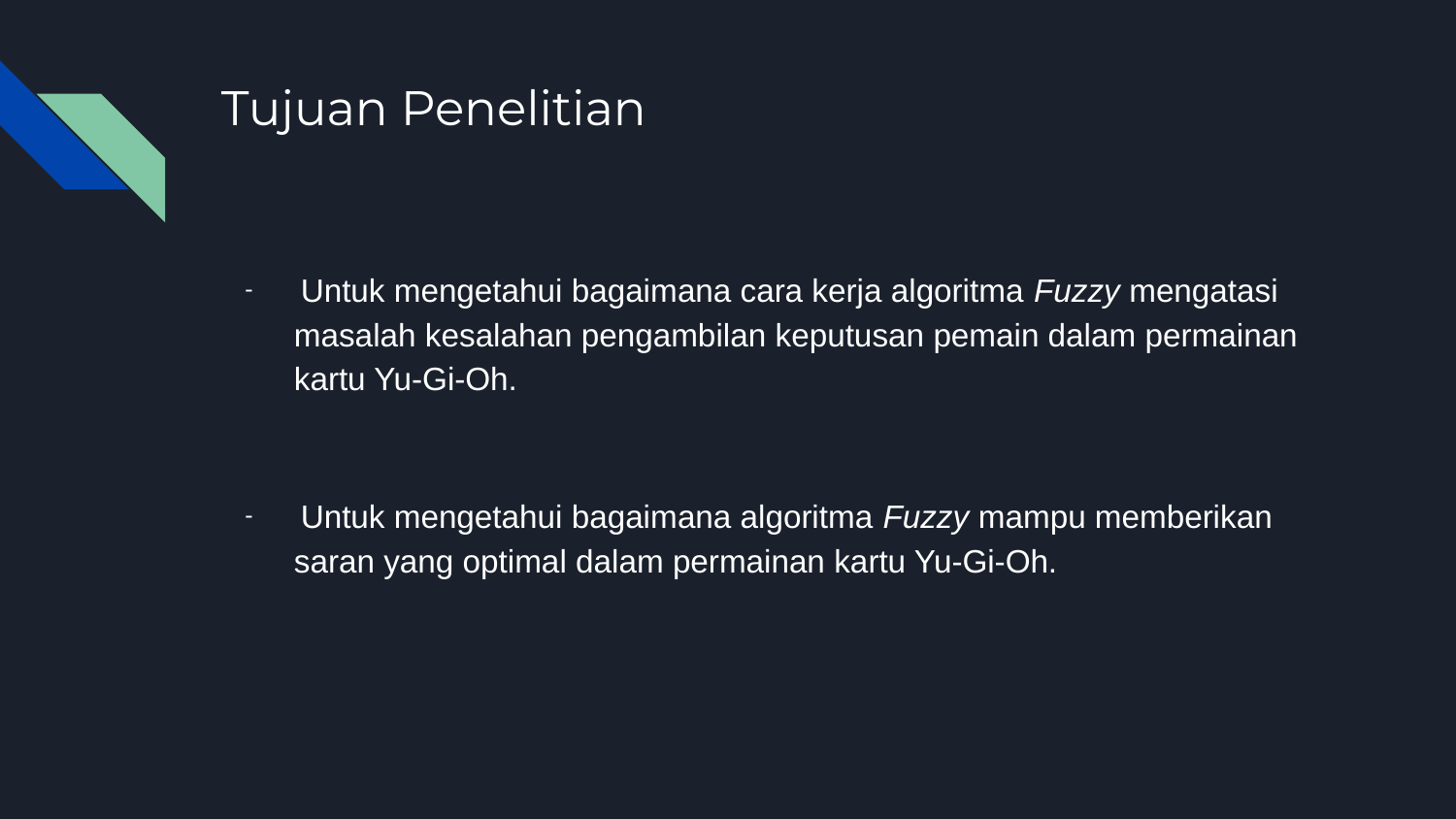

# Tujuan Penelitian
 Untuk mengetahui bagaimana cara kerja algoritma Fuzzy mengatasi masalah kesalahan pengambilan keputusan pemain dalam permainan kartu Yu-Gi-Oh.

 Untuk mengetahui bagaimana algoritma Fuzzy mampu memberikan saran yang optimal dalam permainan kartu Yu-Gi-Oh.